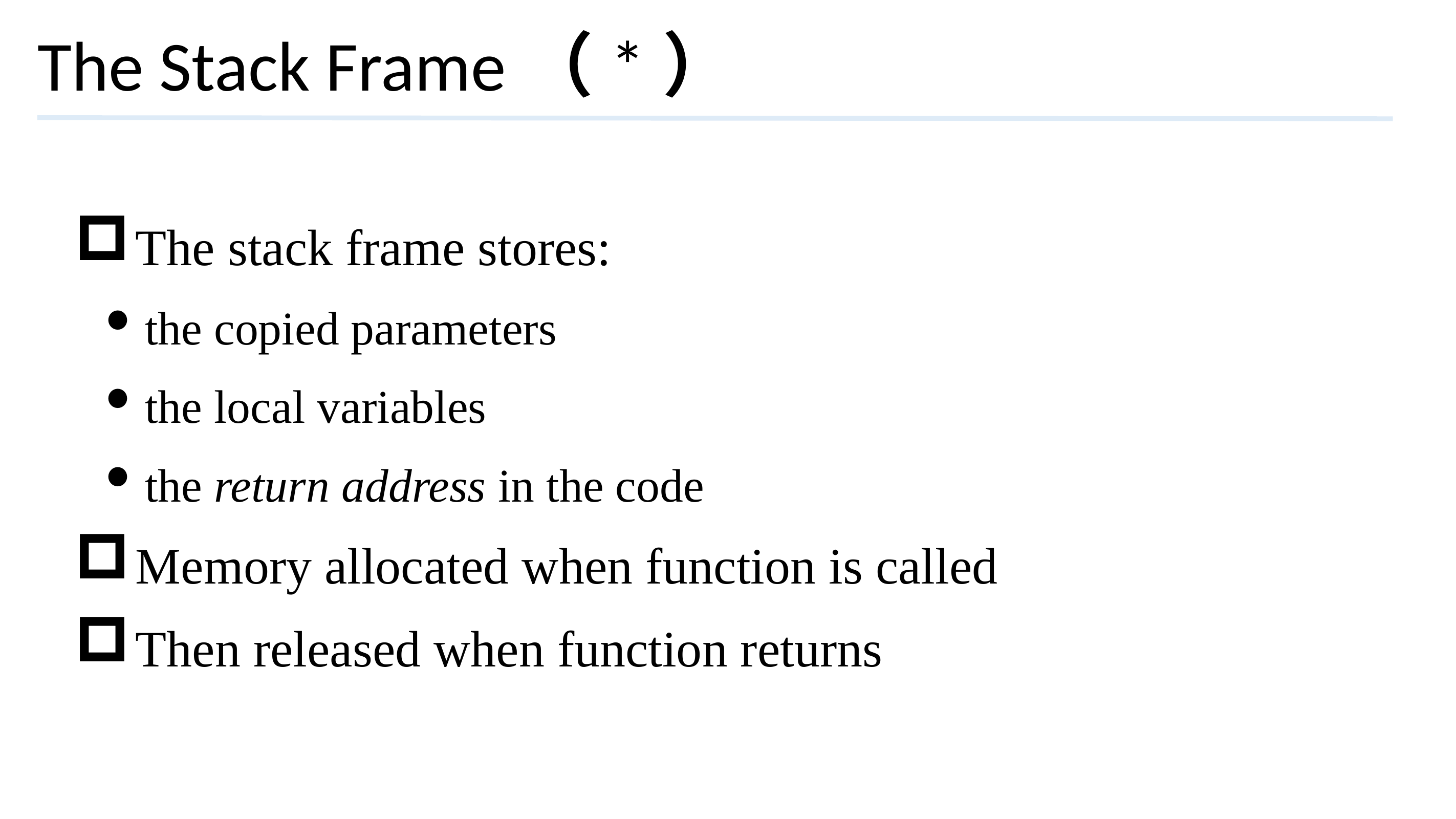

# The Stack Frame（*）
The stack frame stores:
the copied parameters
the local variables
the return address in the code
Memory allocated when function is called
Then released when function returns